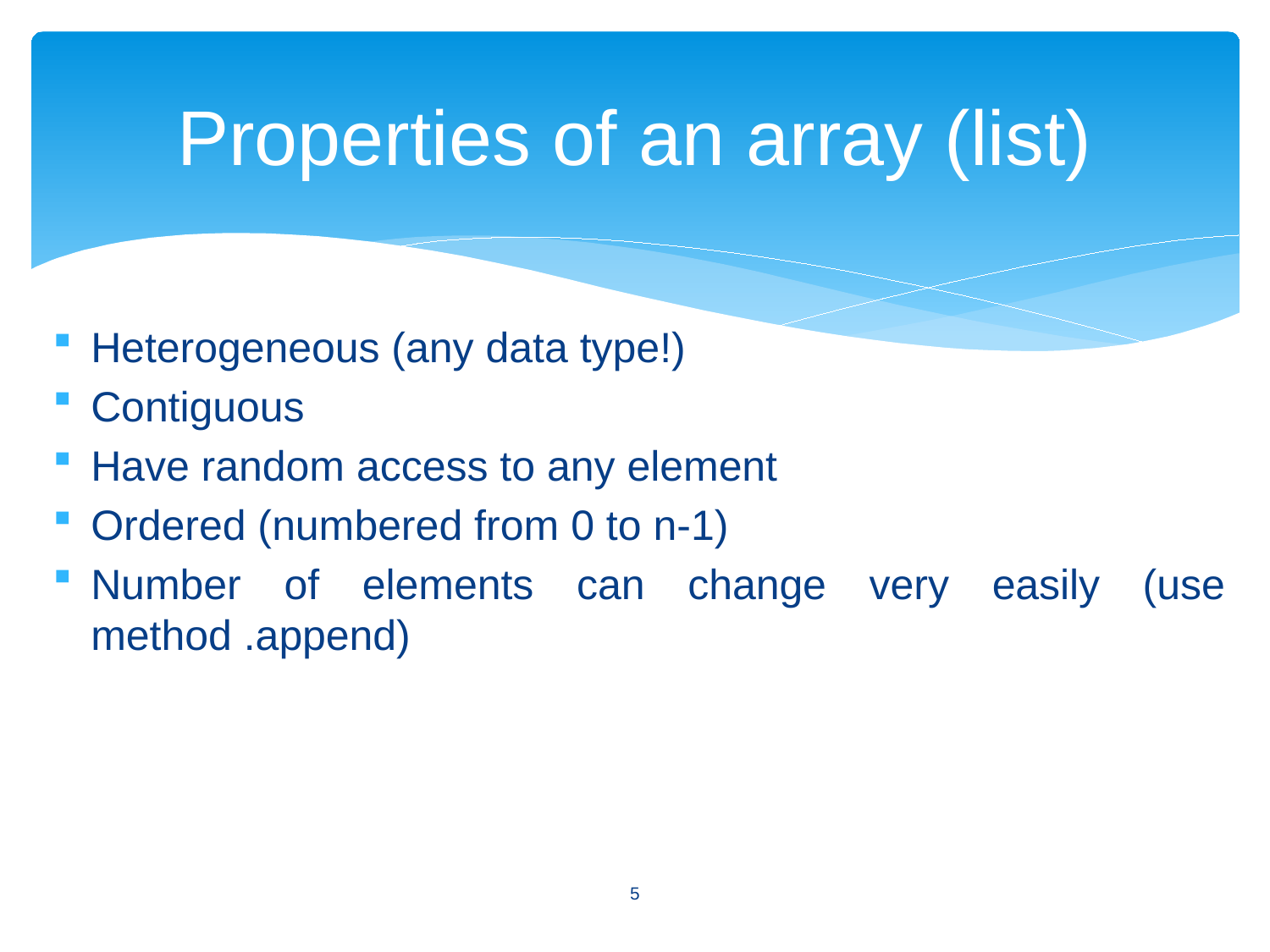

# Properties of an array (list)
Heterogeneous (any data type!)
Contiguous
Have random access to any element
Ordered (numbered from 0 to n-1)
Number of elements can change very easily (use method .append)
5